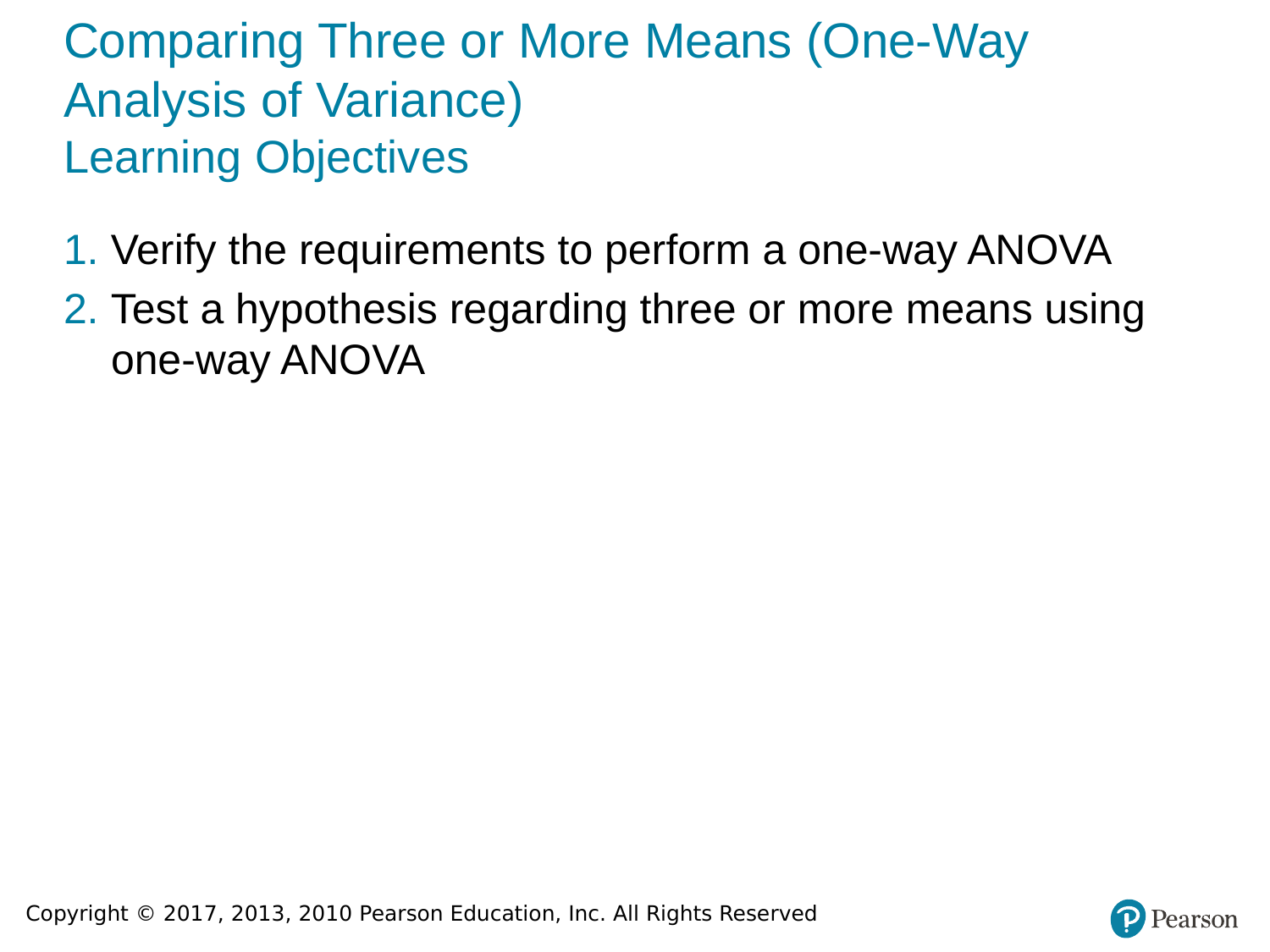

# Comparing Three or More Means (One-Way Analysis of Variance) Learning Objectives
1. Verify the requirements to perform a one-way ANOVA
2. Test a hypothesis regarding three or more means using one-way ANOVA